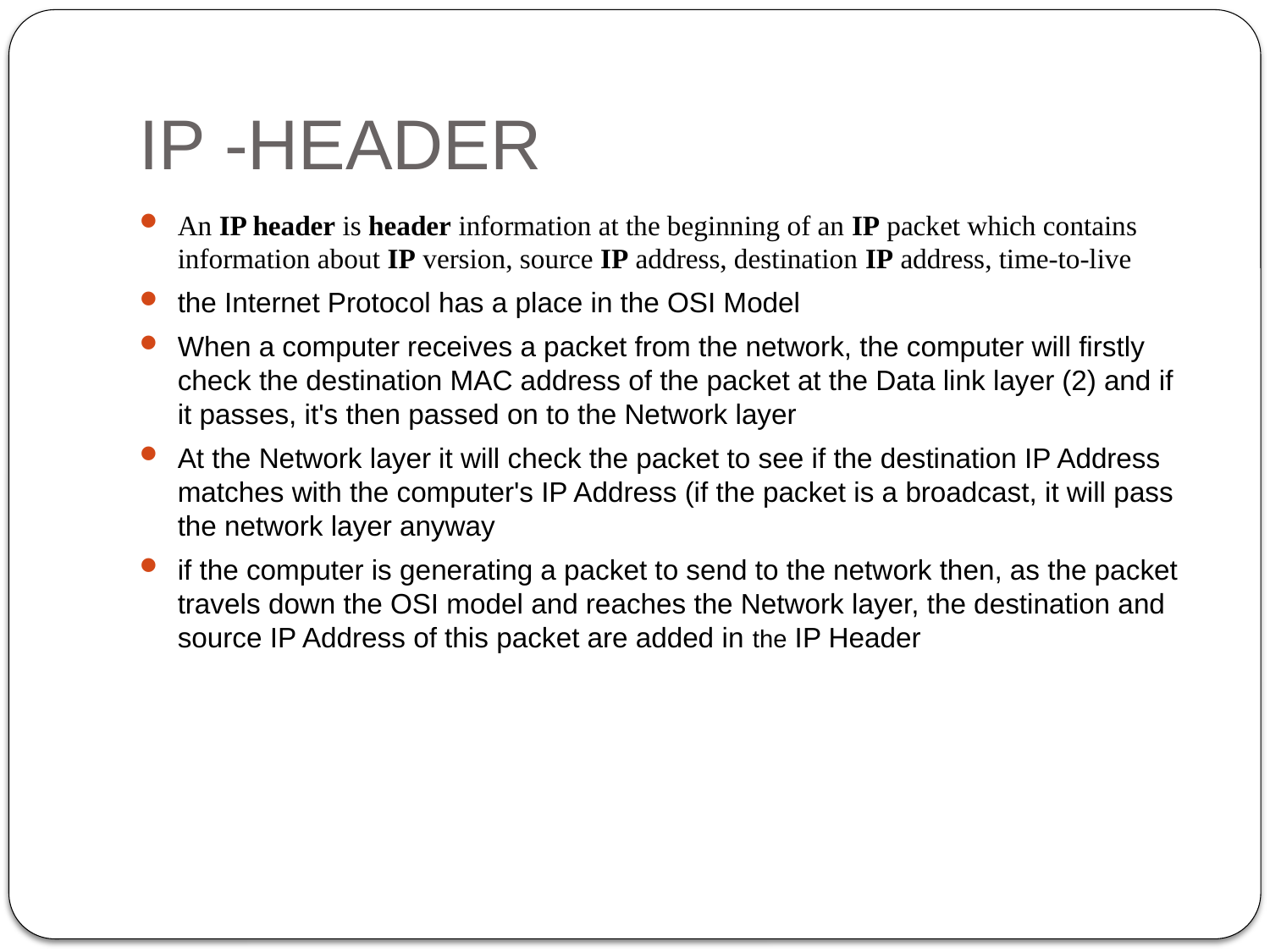

# IP -HEADER
An IP header is header information at the beginning of an IP packet which contains information about IP version, source IP address, destination IP address, time-to-live
the Internet Protocol has a place in the OSI Model
When a computer receives a packet from the network, the computer will firstly check the destination MAC address of the packet at the Data link layer (2) and if it passes, it's then passed on to the Network layer
At the Network layer it will check the packet to see if the destination IP Address matches with the computer's IP Address (if the packet is a broadcast, it will pass the network layer anyway
if the computer is generating a packet to send to the network then, as the packet travels down the OSI model and reaches the Network layer, the destination and source IP Address of this packet are added in the IP Header